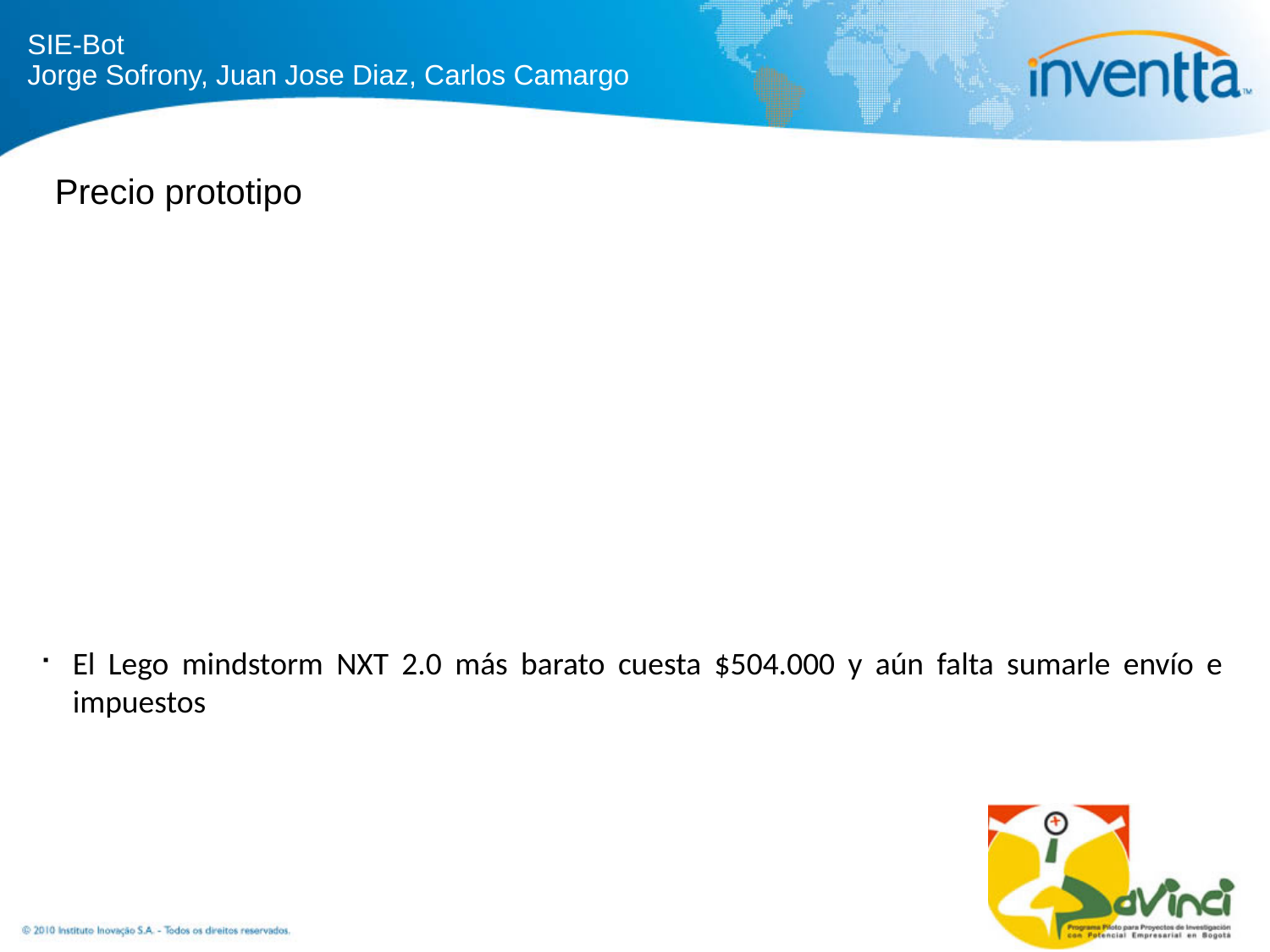

Precio prototipo

El Lego mindstorm NXT 2.0 más barato cuesta $504.000 y aún falta sumarle envío e impuestos